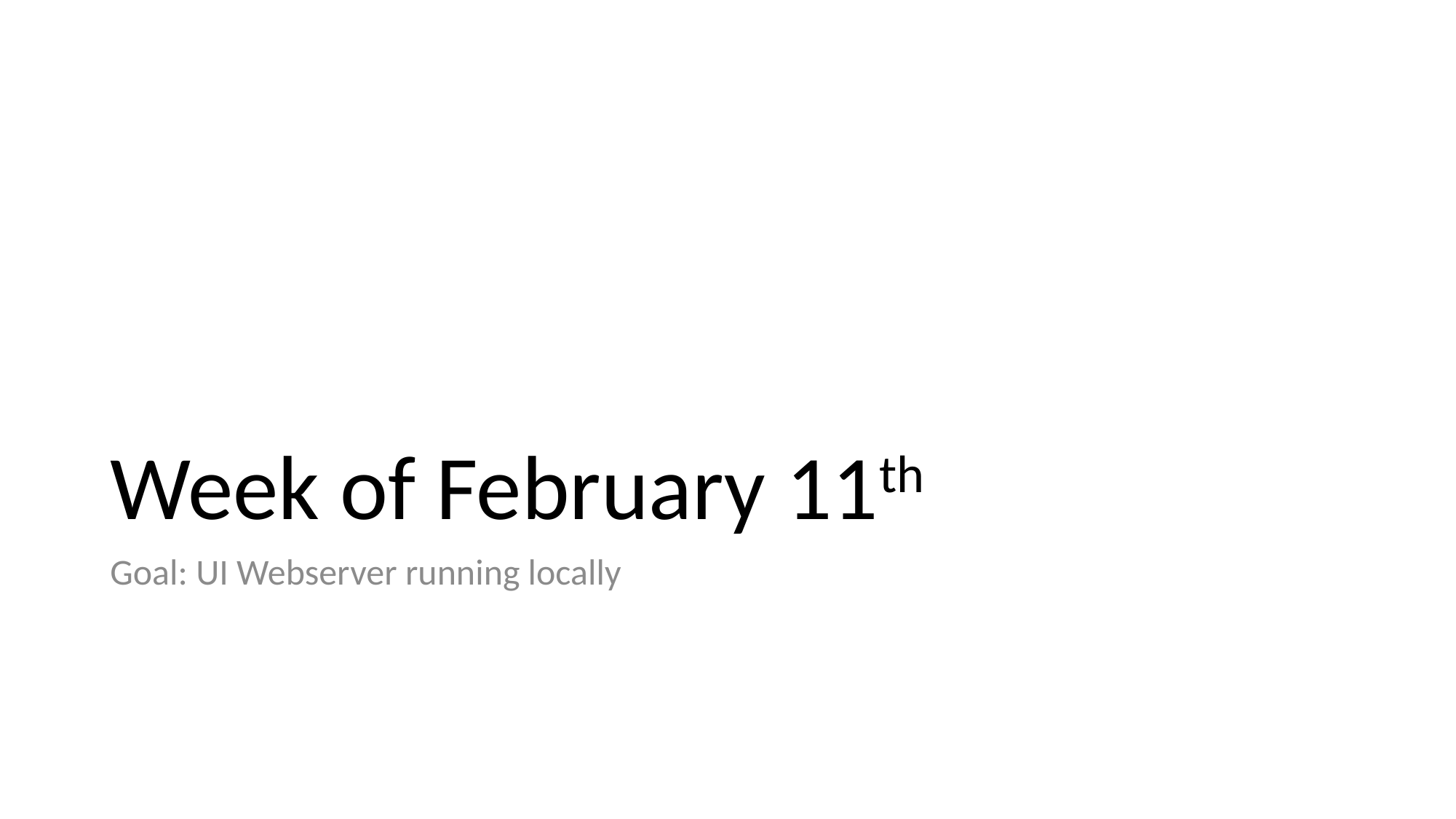

# Week of February 11th
Goal: UI Webserver running locally